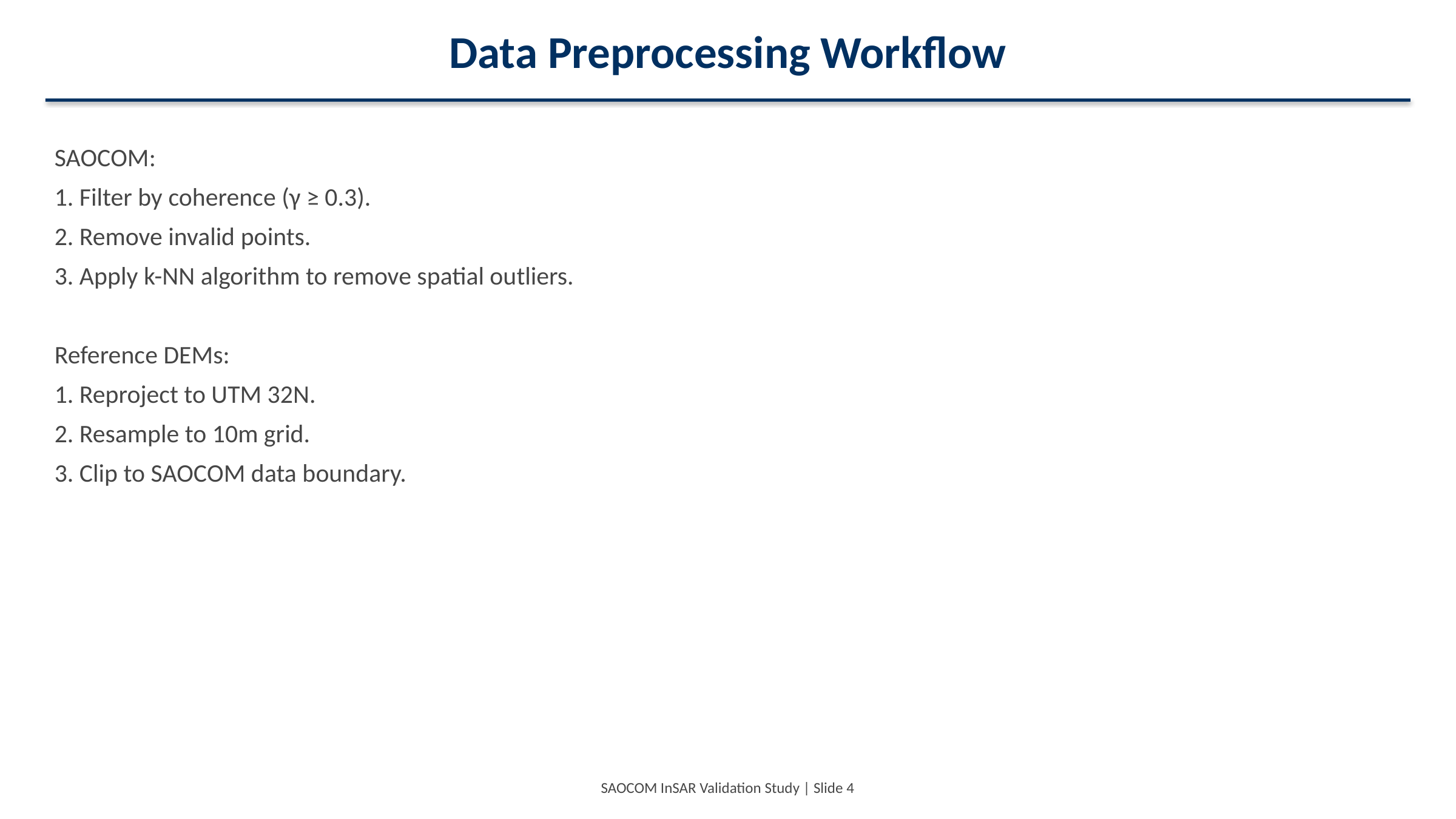

Data Preprocessing Workflow

SAOCOM:
1. Filter by coherence (γ ≥ 0.3).
2. Remove invalid points.
3. Apply k-NN algorithm to remove spatial outliers.
Reference DEMs:
1. Reproject to UTM 32N.
2. Resample to 10m grid.
3. Clip to SAOCOM data boundary.
SAOCOM InSAR Validation Study | Slide 4